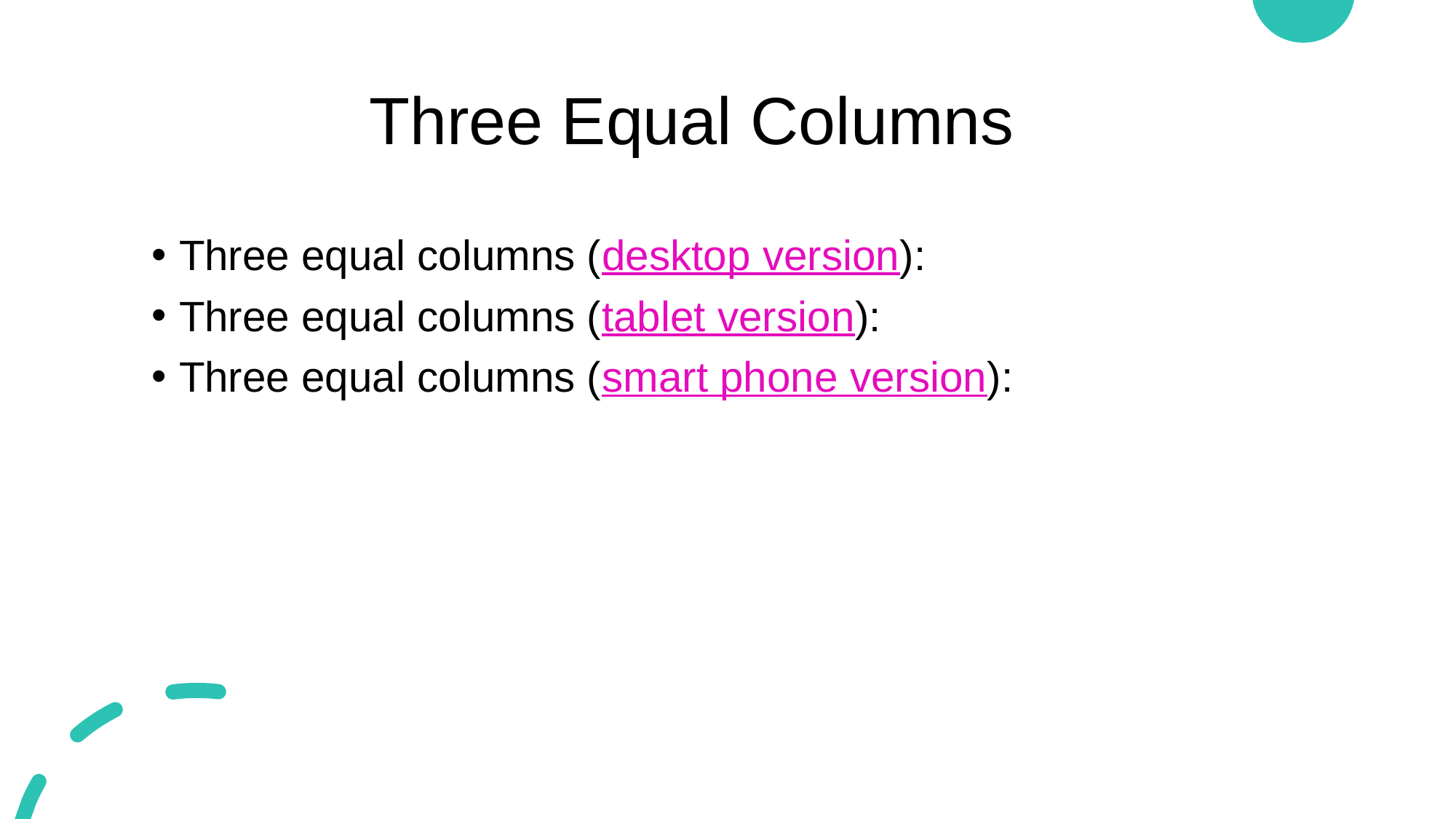

# Three Equal Columns
Three equal columns (desktop version):
Three equal columns (tablet version):
Three equal columns (smart phone version):